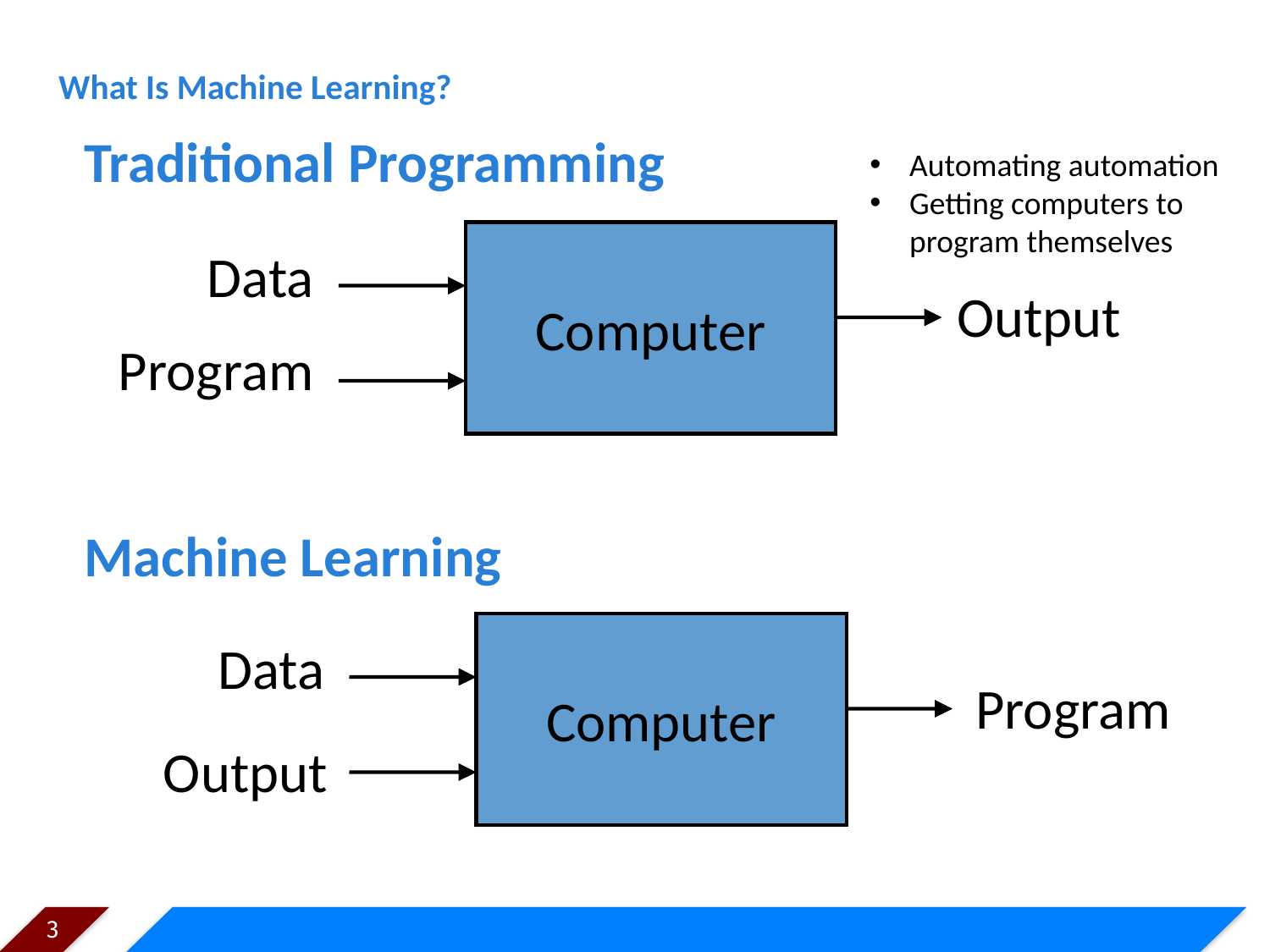

# What Is Machine Learning?
  Traditional Programming

  Machine Learning
Automating automation
Getting computers to program themselves
Computer
Data
Output

Program

Computer
Data
Program

Output